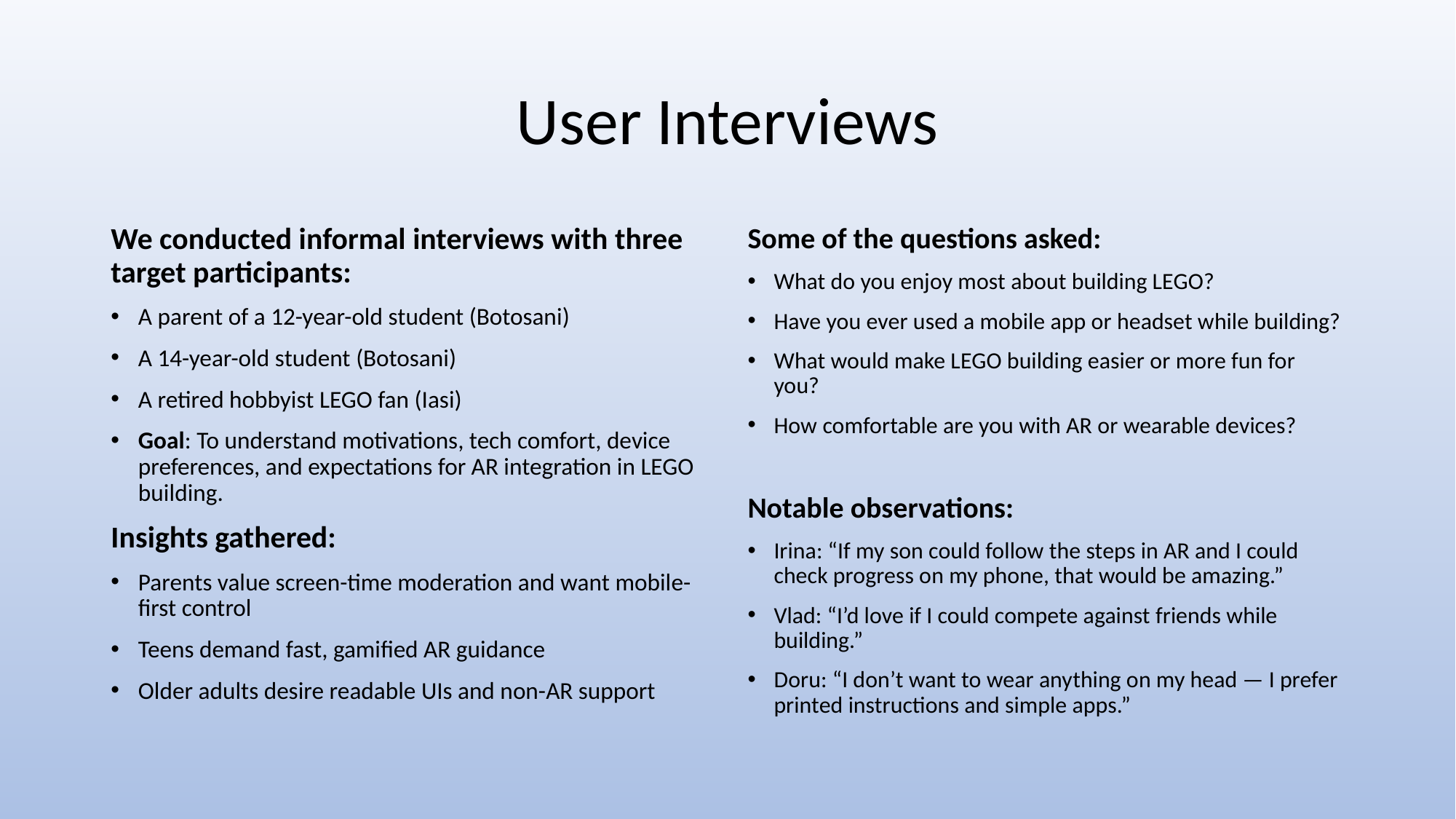

# User Interviews
We conducted informal interviews with three target participants:
A parent of a 12-year-old student (Botosani)
A 14-year-old student (Botosani)
A retired hobbyist LEGO fan (Iasi)
Goal: To understand motivations, tech comfort, device preferences, and expectations for AR integration in LEGO building.
Insights gathered:
Parents value screen-time moderation and want mobile-first control
Teens demand fast, gamified AR guidance
Older adults desire readable UIs and non-AR support

Some of the questions asked:
What do you enjoy most about building LEGO?
Have you ever used a mobile app or headset while building?
What would make LEGO building easier or more fun for you?
How comfortable are you with AR or wearable devices?

Notable observations:
Irina: “If my son could follow the steps in AR and I could check progress on my phone, that would be amazing.”
Vlad: “I’d love if I could compete against friends while building.”
Doru: “I don’t want to wear anything on my head — I prefer printed instructions and simple apps.”